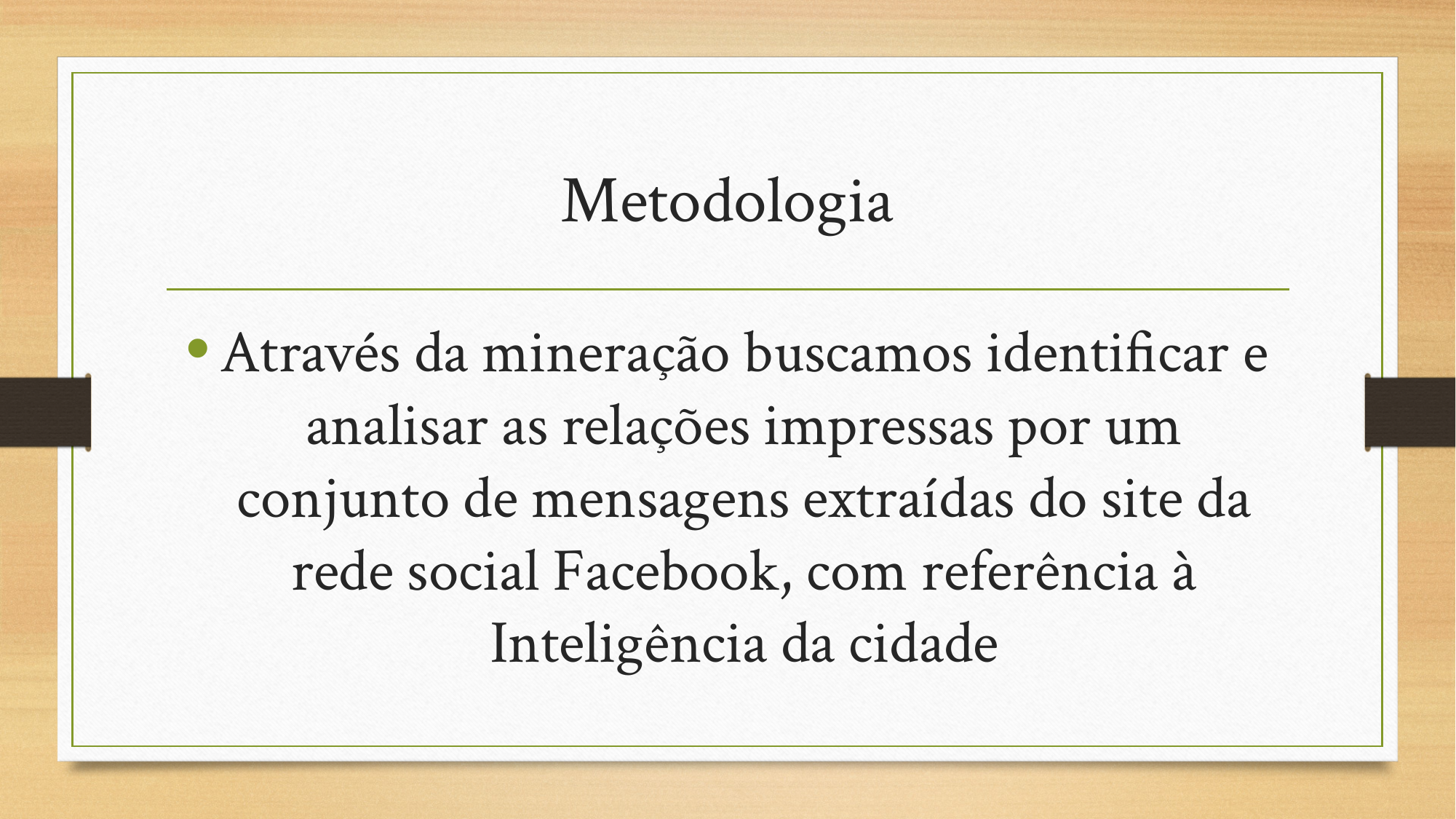

# Metodologia
Através da mineração buscamos identificar e analisar as relações impressas por um conjunto de mensagens extraídas do site da rede social Facebook, com referência à Inteligência da cidade